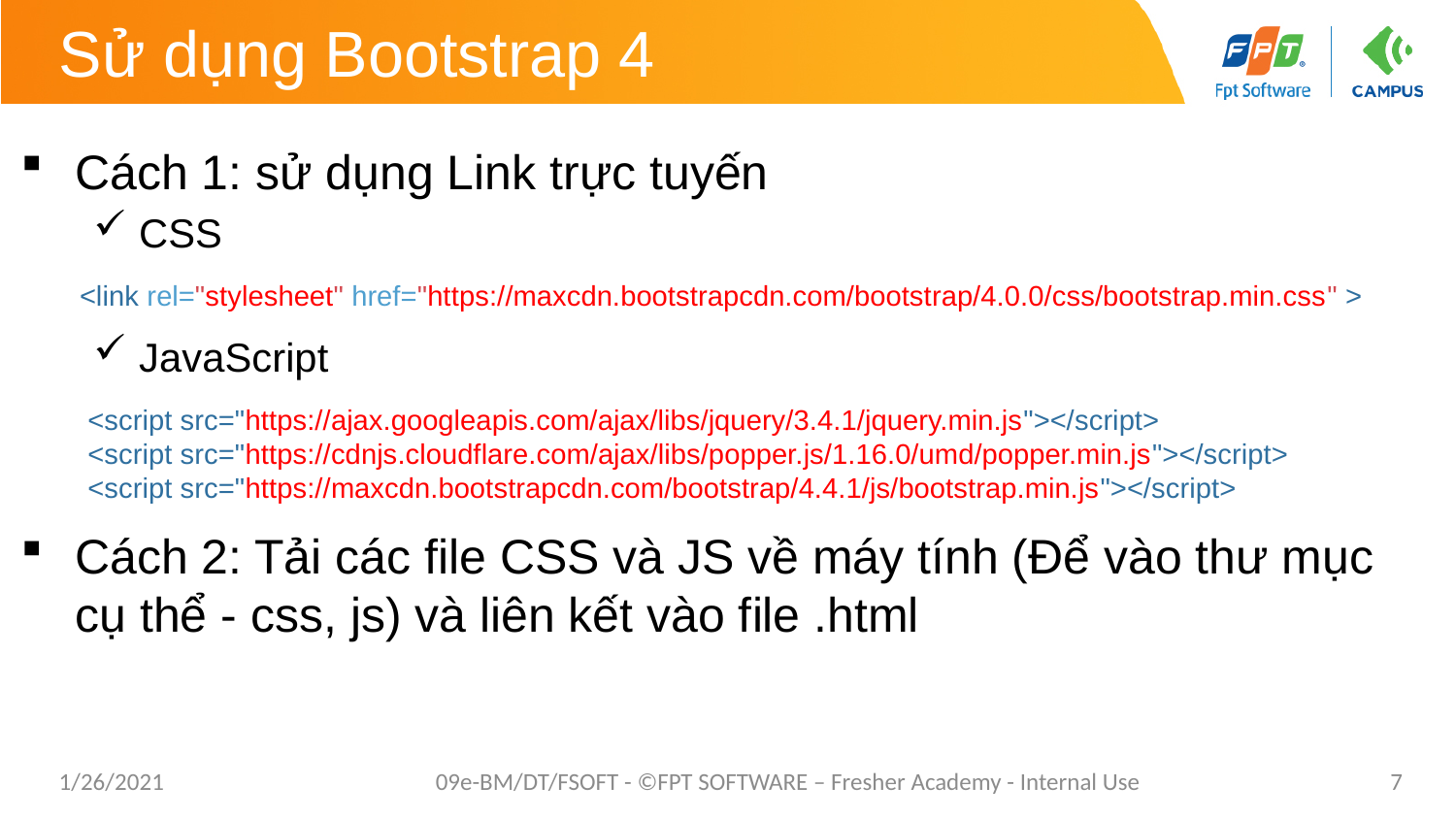

# Sử dụng Bootstrap 4
Cách 1: sử dụng Link trực tuyến
CSS

JavaScript

Cách 2: Tải các file CSS và JS về máy tính (Để vào thư mục cụ thể - css, js) và liên kết vào file .html
<link rel="stylesheet" href="https://maxcdn.bootstrapcdn.com/bootstrap/4.0.0/css/bootstrap.min.css" >
<script src="https://ajax.googleapis.com/ajax/libs/jquery/3.4.1/jquery.min.js"></script>
<script src="https://cdnjs.cloudflare.com/ajax/libs/popper.js/1.16.0/umd/popper.min.js"></script>
<script src="https://maxcdn.bootstrapcdn.com/bootstrap/4.4.1/js/bootstrap.min.js"></script>
1/26/2021
09e-BM/DT/FSOFT - ©FPT SOFTWARE – Fresher Academy - Internal Use
7